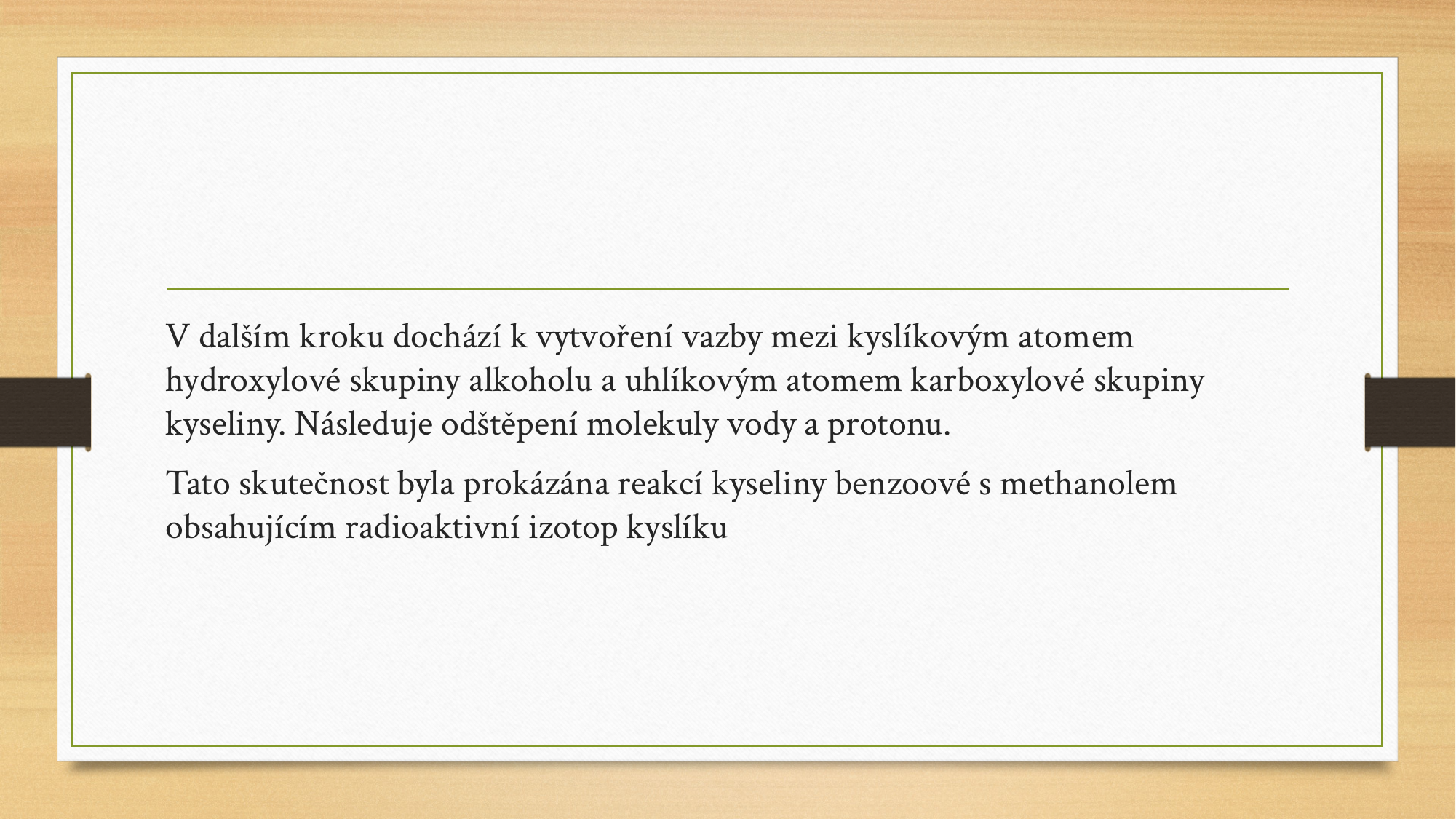

V dalším kroku dochází k vytvoření vazby mezi kyslíkovým atomem hydroxylové skupiny alkoholu a uhlíkovým atomem karboxylové skupiny kyseliny. Následuje odštěpení molekuly vody a protonu.
Tato skutečnost byla prokázána reakcí kyseliny benzoové s methanolem obsahujícím radioaktivní izotop kyslíku